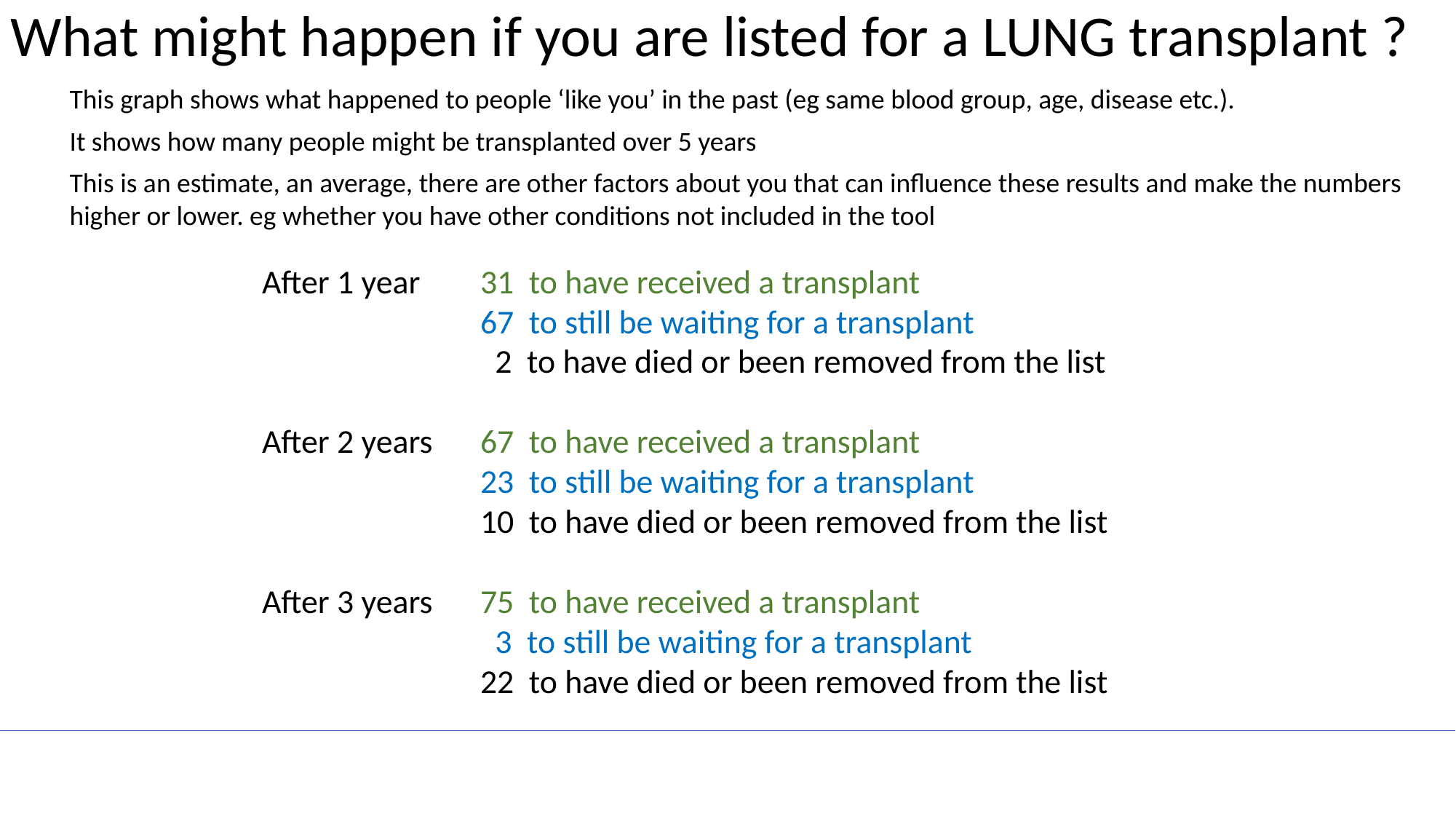

What might happen if you are listed for a LUNG transplant ?

After 1 year	31  to have received a transplant
		67  to still be waiting for a transplant
		  2  to have died or been removed from the list

After 2 years 	67  to have received a transplant
		23  to still be waiting for a transplant
		10  to have died or been removed from the list

After 3 years	75  to have received a transplant
		  3  to still be waiting for a transplant
		22  to have died or been removed from the list
This graph shows what happened to people ‘like you’ in the past (eg same blood group, age, disease etc.).

It shows how many people might be transplanted over 5 years

This is an estimate, an average, there are other factors about you that can influence these results and make the numbers higher or lower. eg whether you have other conditions not included in the tool